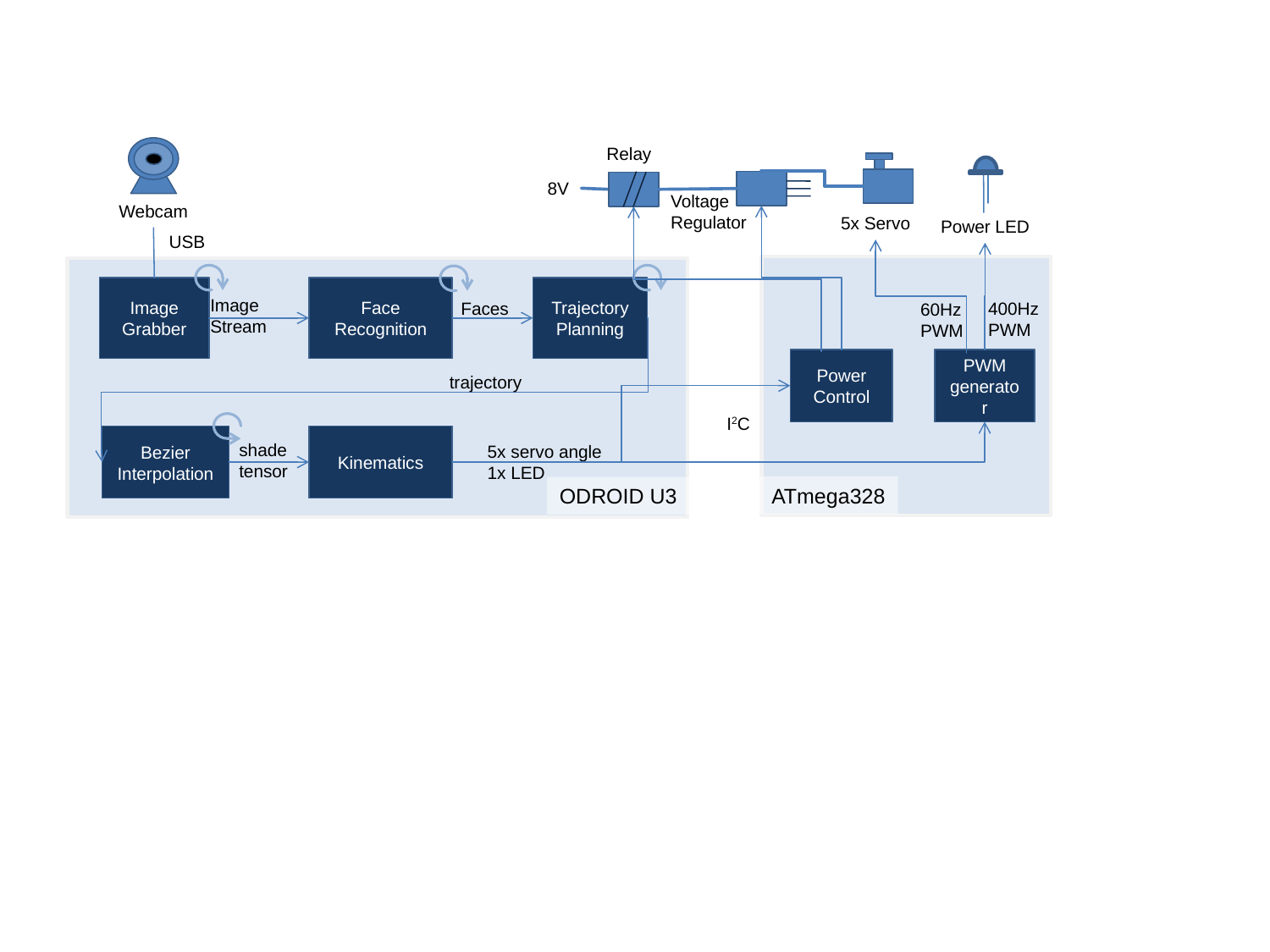

Relay

8V

Voltage
Regulator
Webcam
5x Servo
Power LED
USB

Image Grabber
Face Recognition
Trajectory
Planning
Image
Stream
Faces
400Hz
PWM
60Hz
PWM
I2C
Power
Control
PWM generator

trajectory
I2C
Bezier Interpolation
Kinematics
shade
tensor
5x servo angle
1x LED

ATmega328
ODROID U3